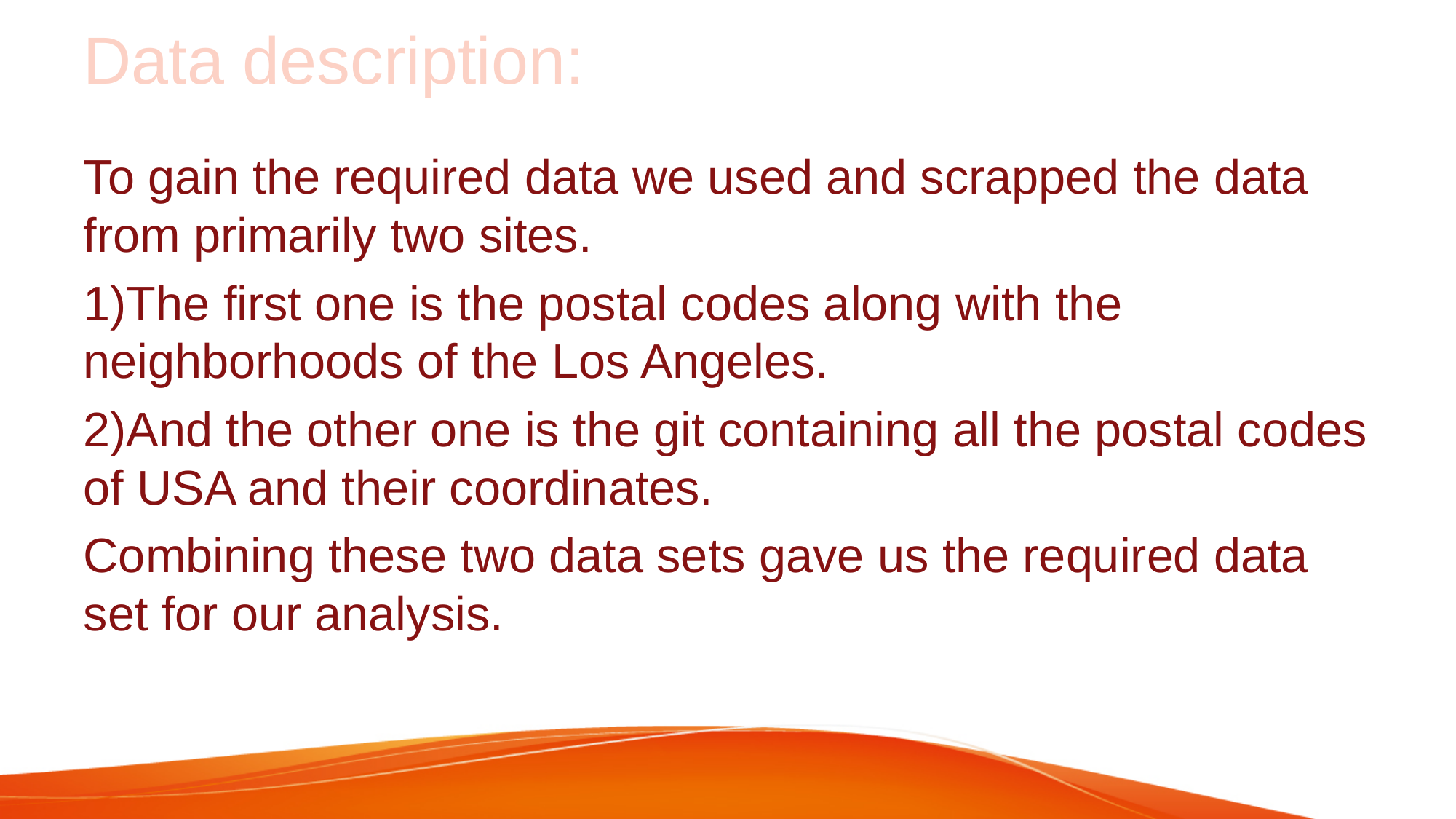

# Data description:
To gain the required data we used and scrapped the data from primarily two sites.
1)The first one is the postal codes along with the neighborhoods of the Los Angeles.
2)And the other one is the git containing all the postal codes of USA and their coordinates.
Combining these two data sets gave us the required data set for our analysis.